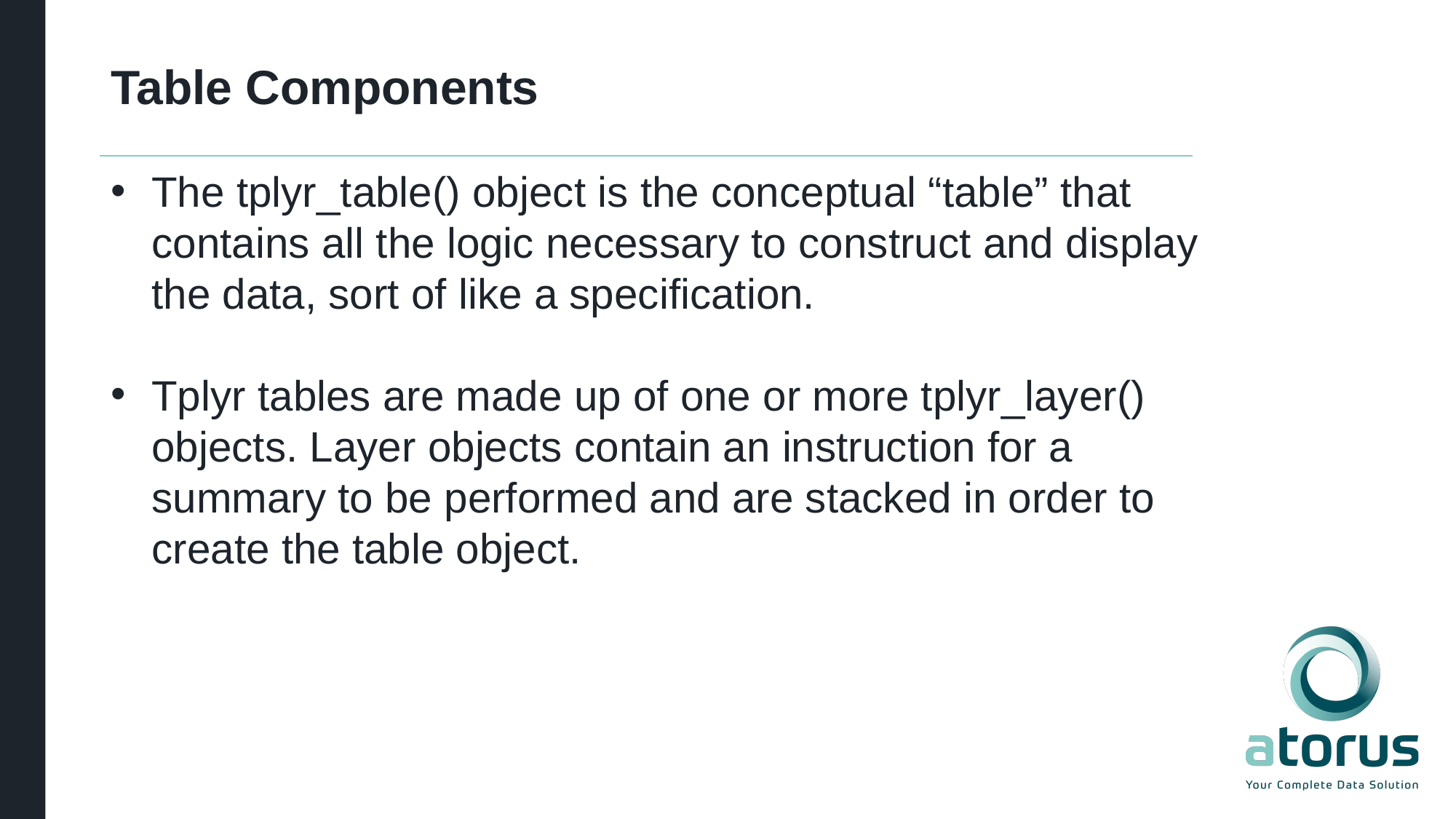

# Table Components
The tplyr_table() object is the conceptual “table” that contains all the logic necessary to construct and display the data, sort of like a specification.

Tplyr tables are made up of one or more tplyr_layer() objects. Layer objects contain an instruction for a summary to be performed and are stacked in order to create the table object.